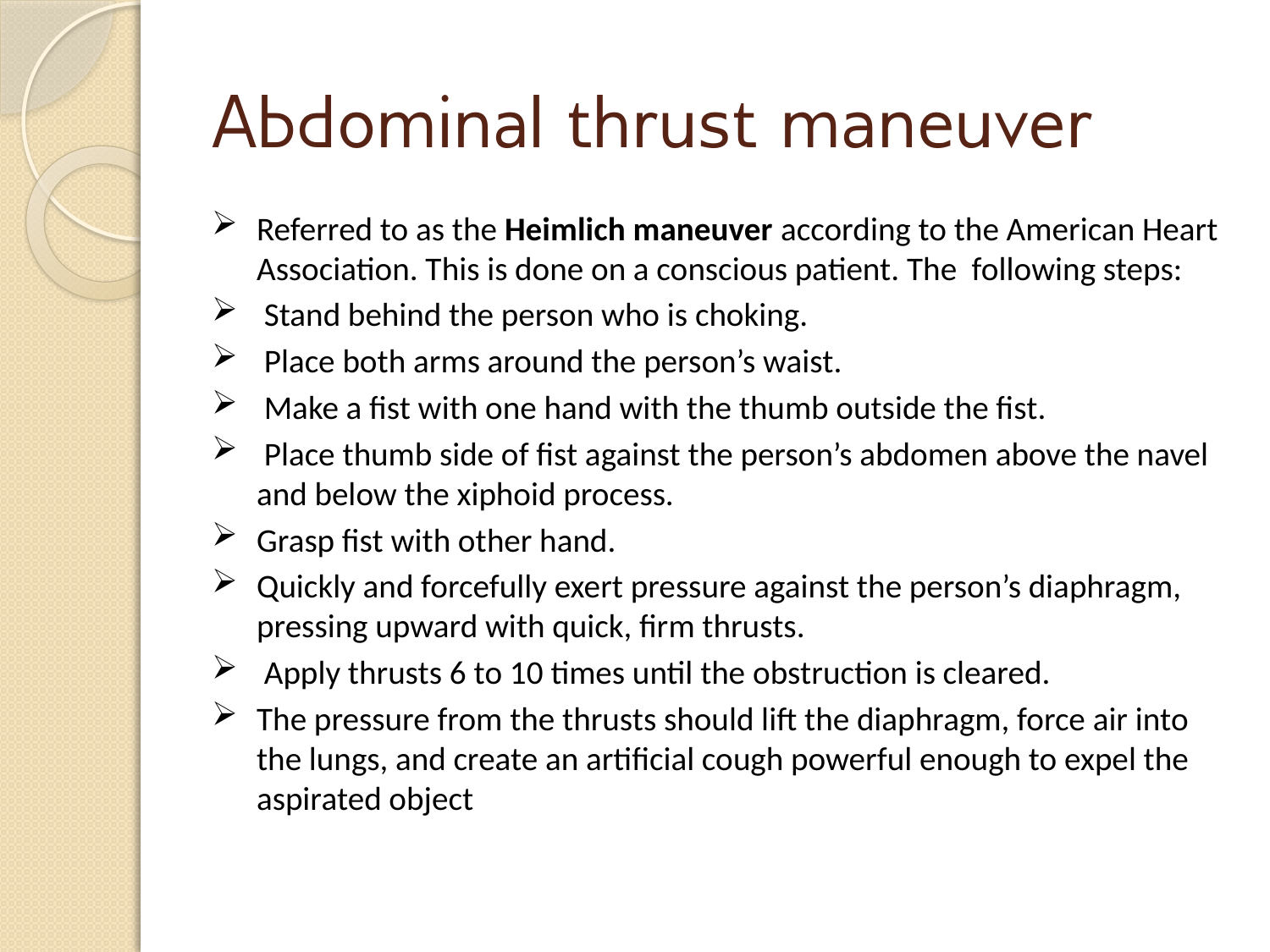

# Abdominal thrust maneuver
Referred to as the Heimlich maneuver according to the American Heart Association. This is done on a conscious patient. The  following steps:
 Stand behind the person who is choking.
 Place both arms around the person’s waist.
 Make a fist with one hand with the thumb outside the fist.
 Place thumb side of fist against the person’s abdomen above the navel and below the xiphoid process.
Grasp fist with other hand.
Quickly and forcefully exert pressure against the person’s diaphragm, pressing upward with quick, firm thrusts.
 Apply thrusts 6 to 10 times until the obstruction is cleared.
The pressure from the thrusts should lift the diaphragm, force air into the lungs, and create an artificial cough powerful enough to expel the aspirated object